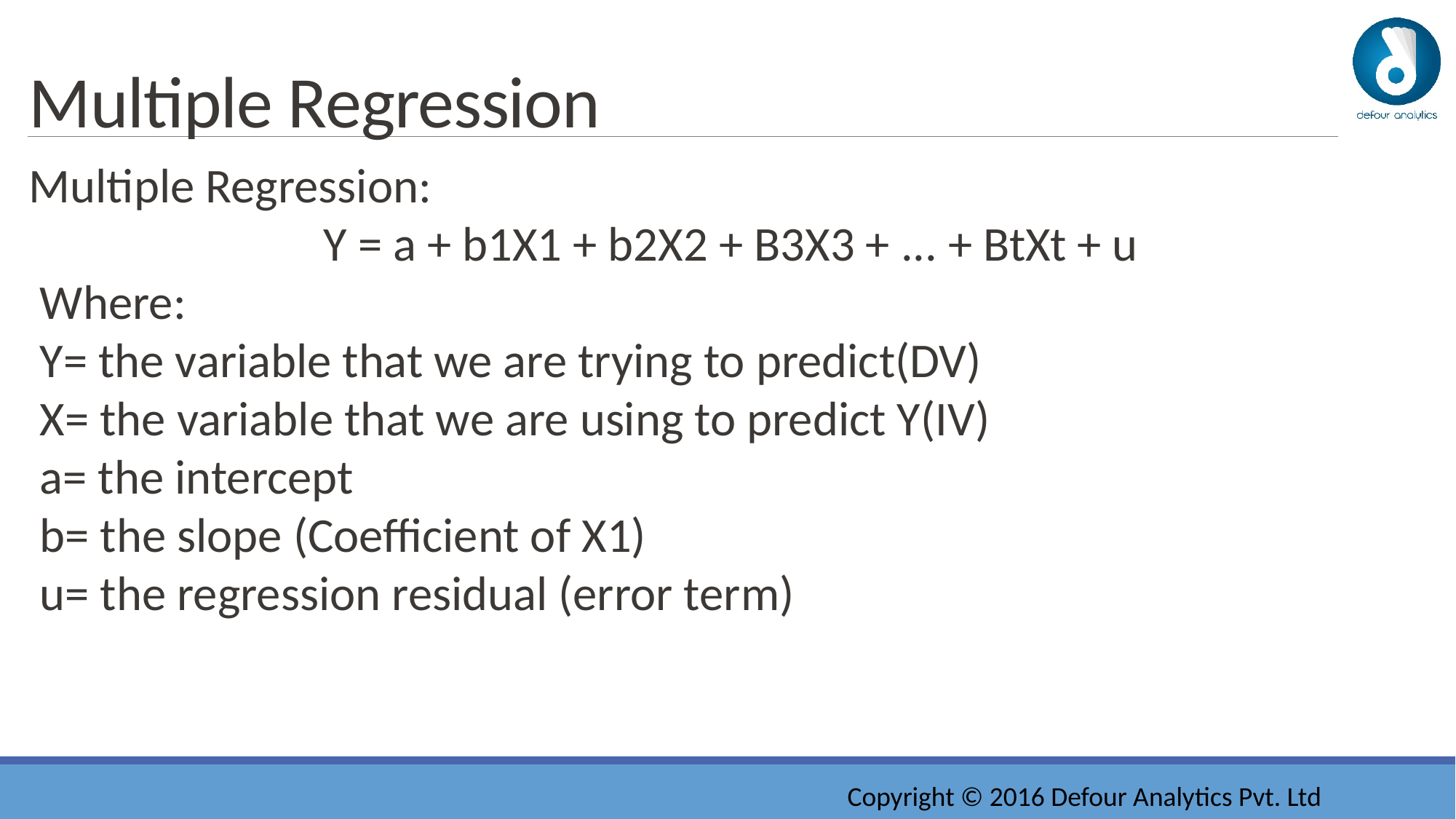

# Multiple Regression
Multiple Regression:
                           Y = a + b1X1 + b2X2 + B3X3 + ... + BtXt + u
 Where:
 Y= the variable that we are trying to predict(DV)
 X= the variable that we are using to predict Y(IV)
 a= the intercept
 b= the slope (Coefficient of X1)
 u= the regression residual (error term)
Copyright © 2016 Defour Analytics Pvt. Ltd